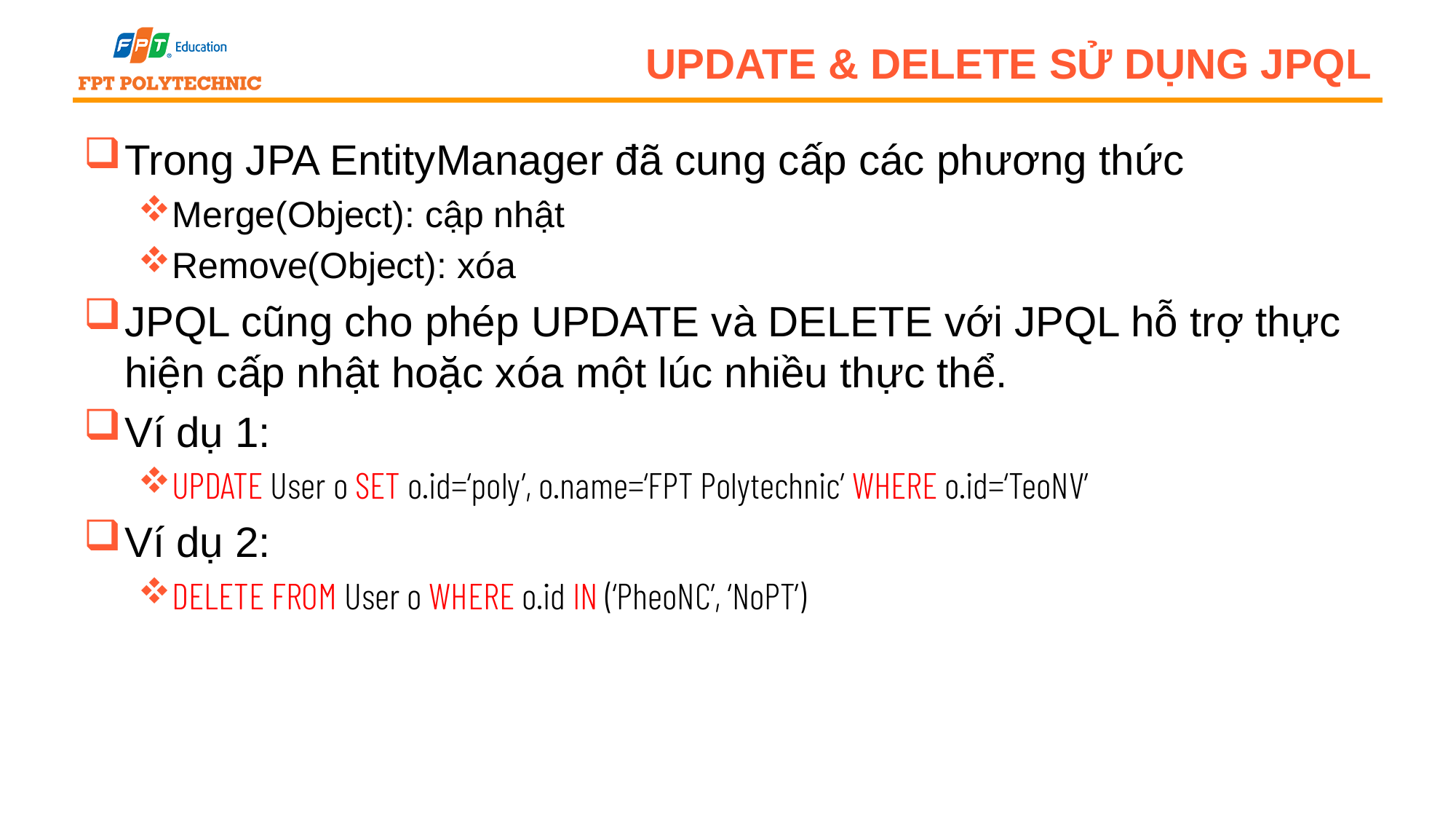

# UPDATE & DELETE sử dụng JPQL
Trong JPA EntityManager đã cung cấp các phương thức
Merge(Object): cập nhật
Remove(Object): xóa
JPQL cũng cho phép UPDATE và DELETE với JPQL hỗ trợ thực hiện cấp nhật hoặc xóa một lúc nhiều thực thể.
Ví dụ 1:
UPDATE User o SET o.id=‘poly’, o.name=‘FPT Polytechnic’ WHERE o.id=‘TeoNV’
Ví dụ 2:
DELETE FROM User o WHERE o.id IN (‘PheoNC’, ‘NoPT’)